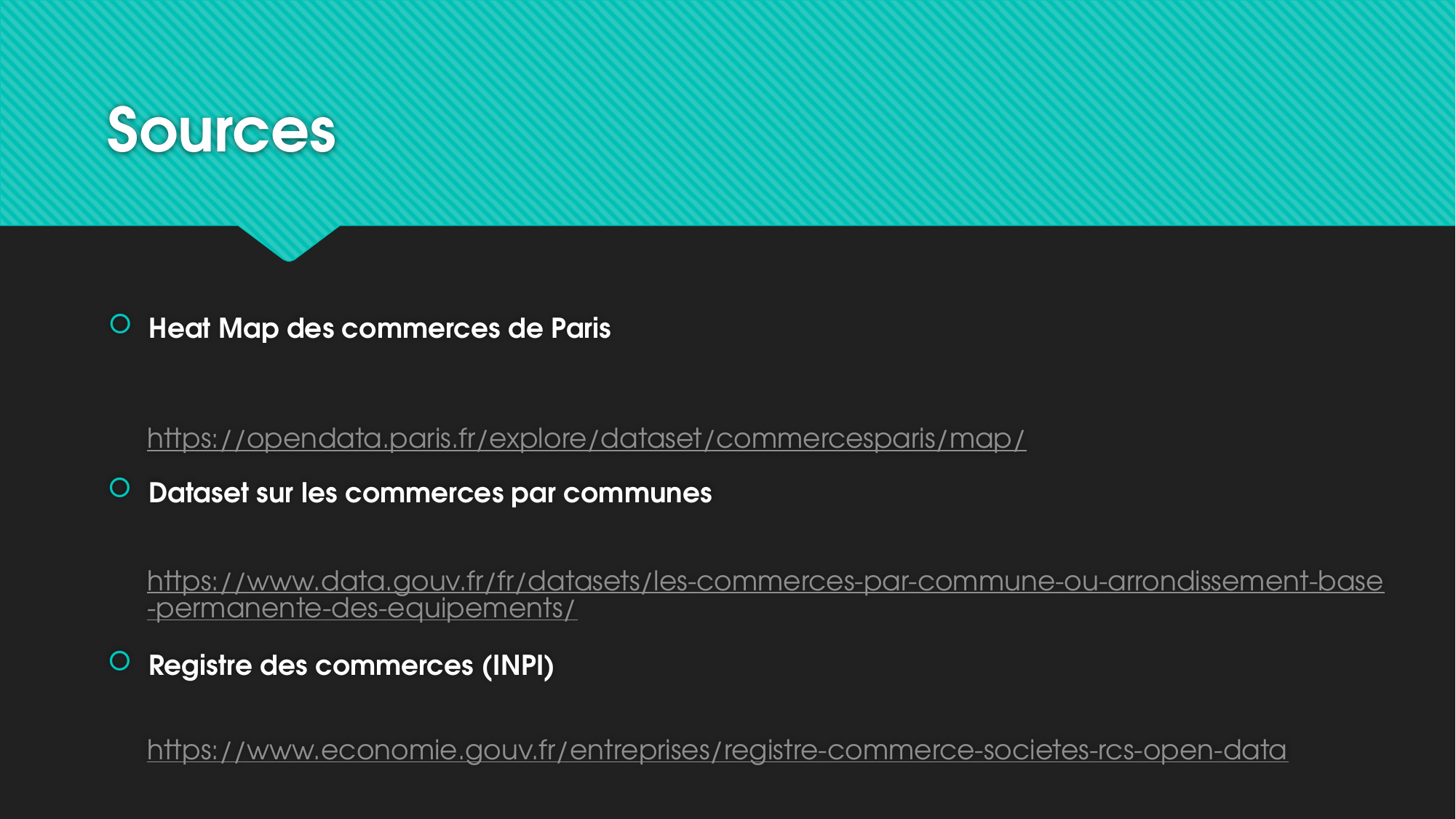

# Sources
Heat Map des commerces de Paris

https://opendata.paris.fr/explore/dataset/commercesparis/map/

https://www.data.gouv.fr/fr/datasets/les-commerces-par-commune-ou-arrondissement-base-permanente-des-equipements/

https://www.economie.gouv.fr/entreprises/registre-commerce-societes-rcs-open-data

Dataset sur les commerces par communes
Registre des commerces (INPI)